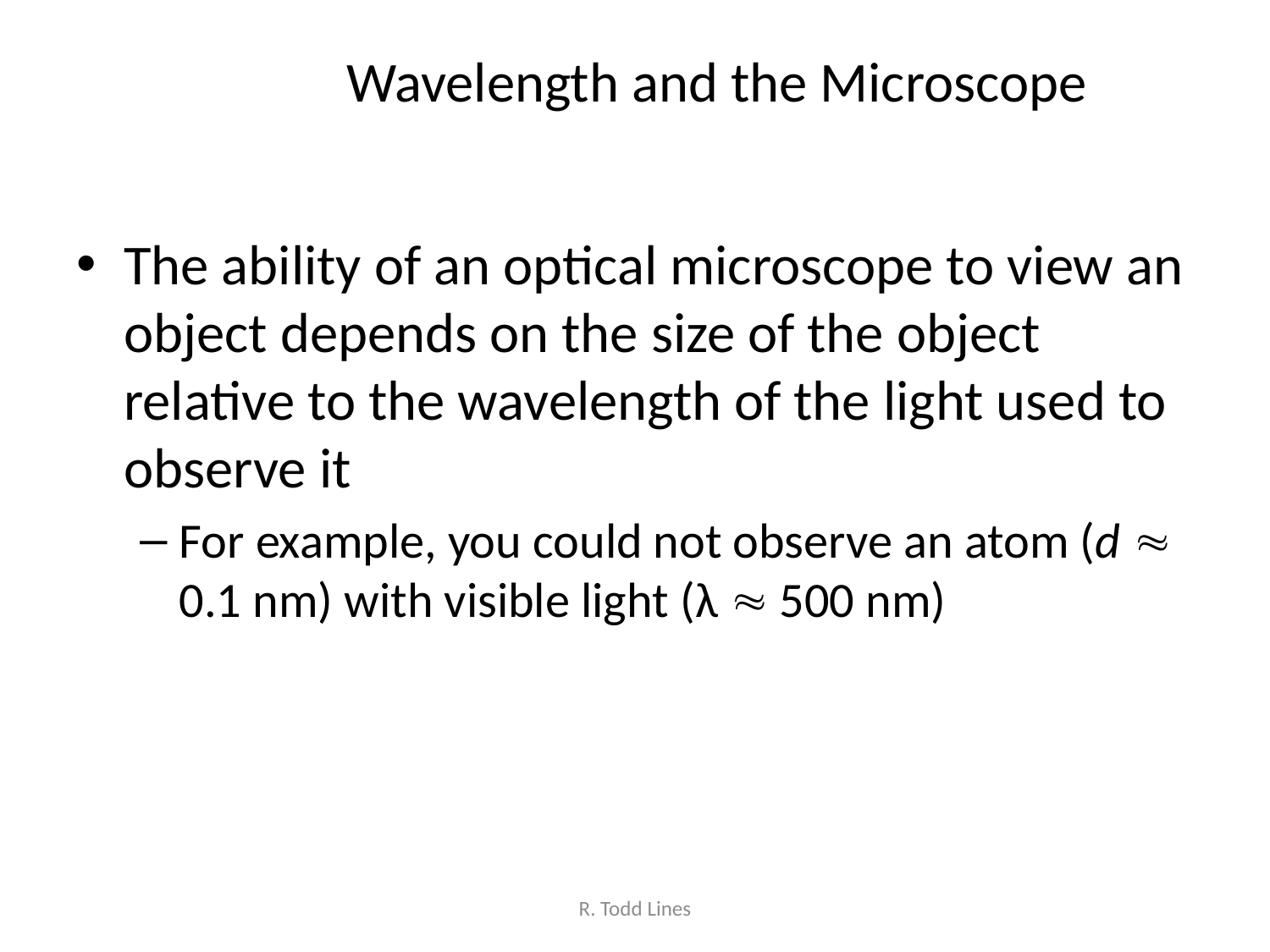

# Wavelength and the Microscope
The ability of an optical microscope to view an object depends on the size of the object relative to the wavelength of the light used to observe it
For example, you could not observe an atom (d ≈ 0.1 nm) with visible light (λ ≈ 500 nm)
R. Todd Lines